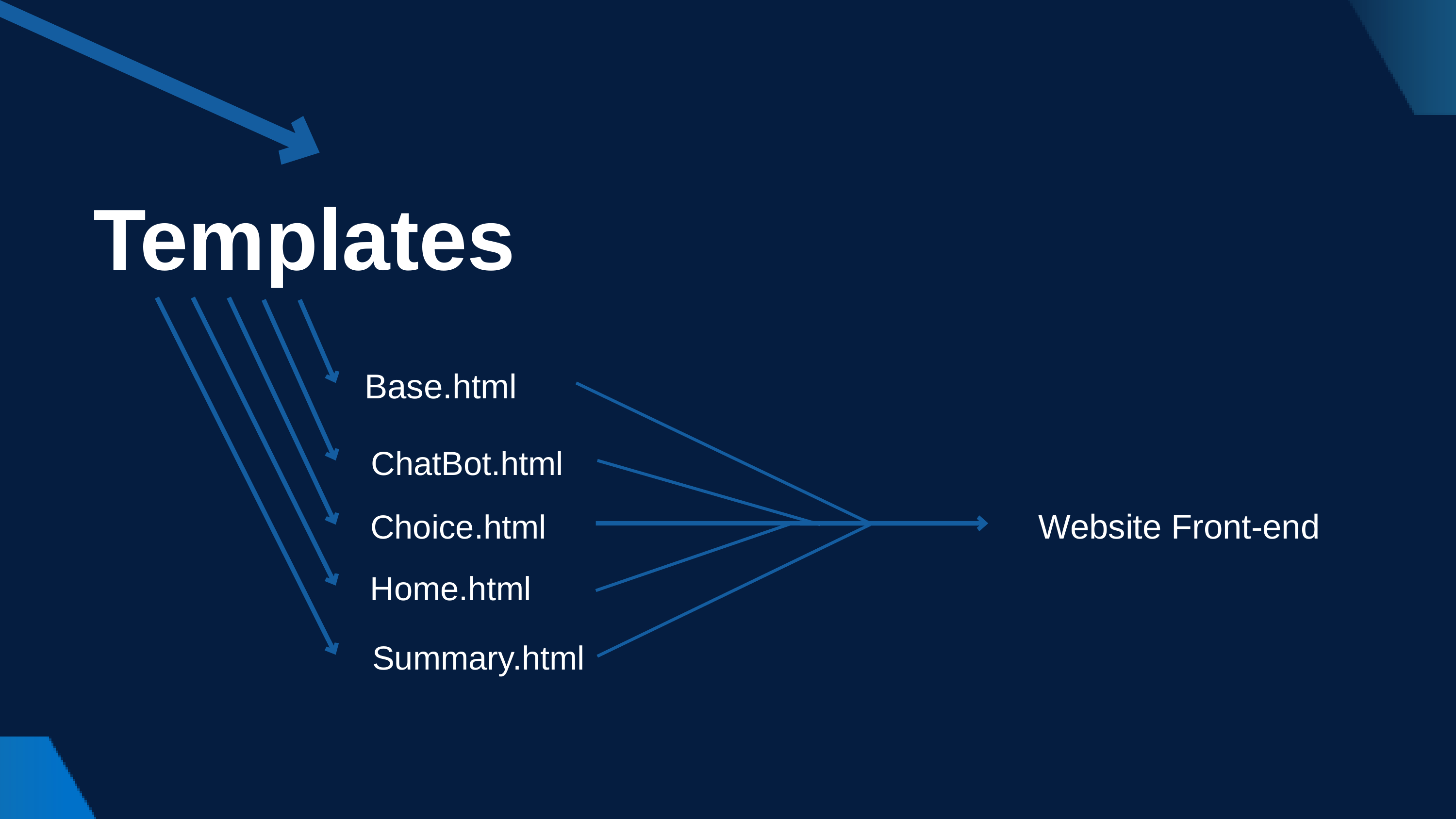

SmartTube Assistant

Data
Util
App.py
Templates

Base.html

ChatBot.html

Website Front-end
Choice.html

Home.html
Summary.html